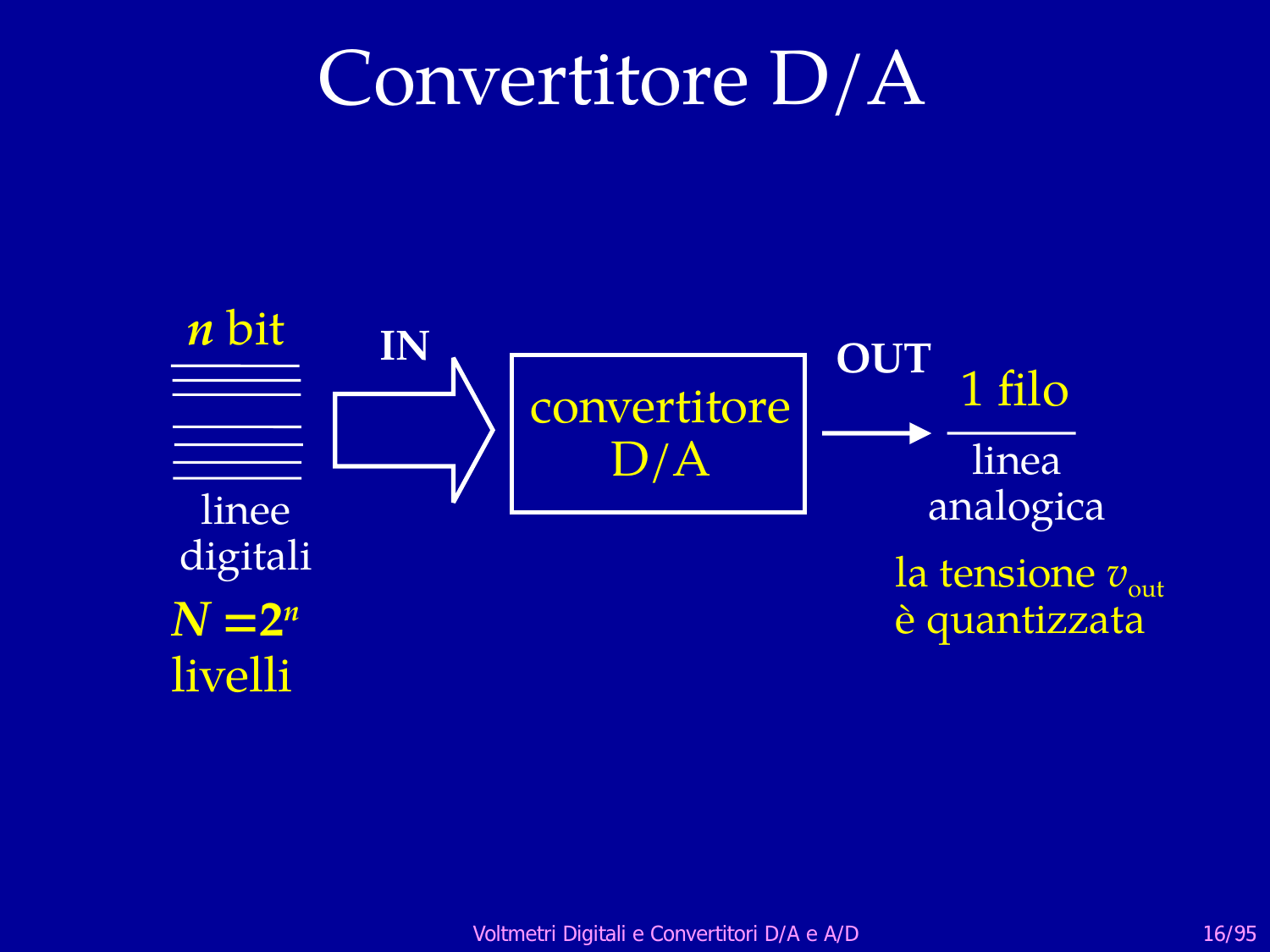

# Convertitore D/A
n bit
1 filo
la tensione vout è quantizzata
N =2n
livelli
IN

OUT

linee
digitali
convertitore
D/A
linea
analogica

Voltmetri Digitali e Convertitori D/A e A/D
16/95